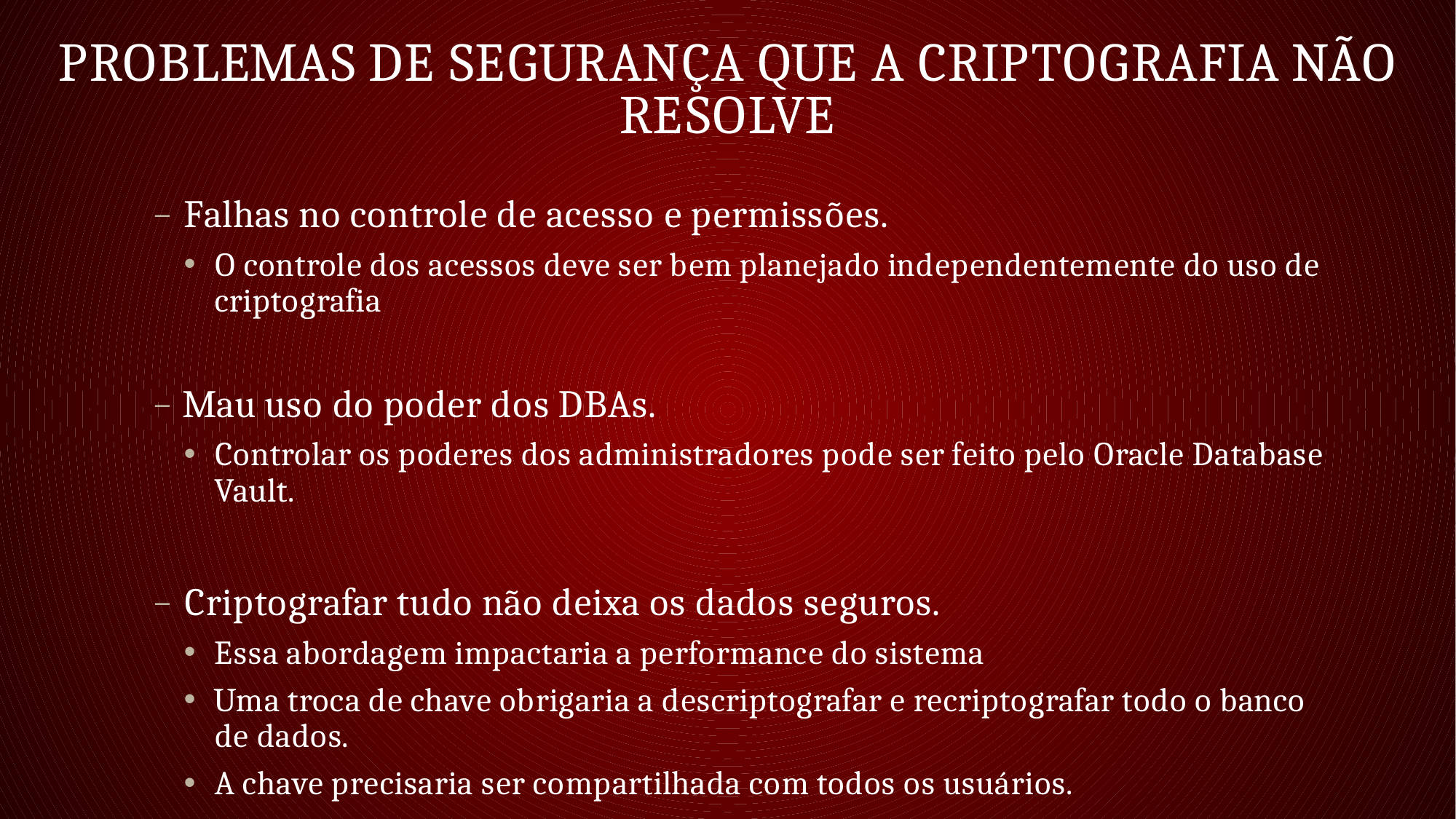

# Problemas de segurança que a criptografia não resolve
Falhas no controle de acesso e permissões.
O controle dos acessos deve ser bem planejado independentemente do uso de criptografia

Mau uso do poder dos DBAs.
Controlar os poderes dos administradores pode ser feito pelo Oracle Database Vault.

Criptografar tudo não deixa os dados seguros.
Essa abordagem impactaria a performance do sistema
Uma troca de chave obrigaria a descriptografar e recriptografar todo o banco de dados.
A chave precisaria ser compartilhada com todos os usuários.